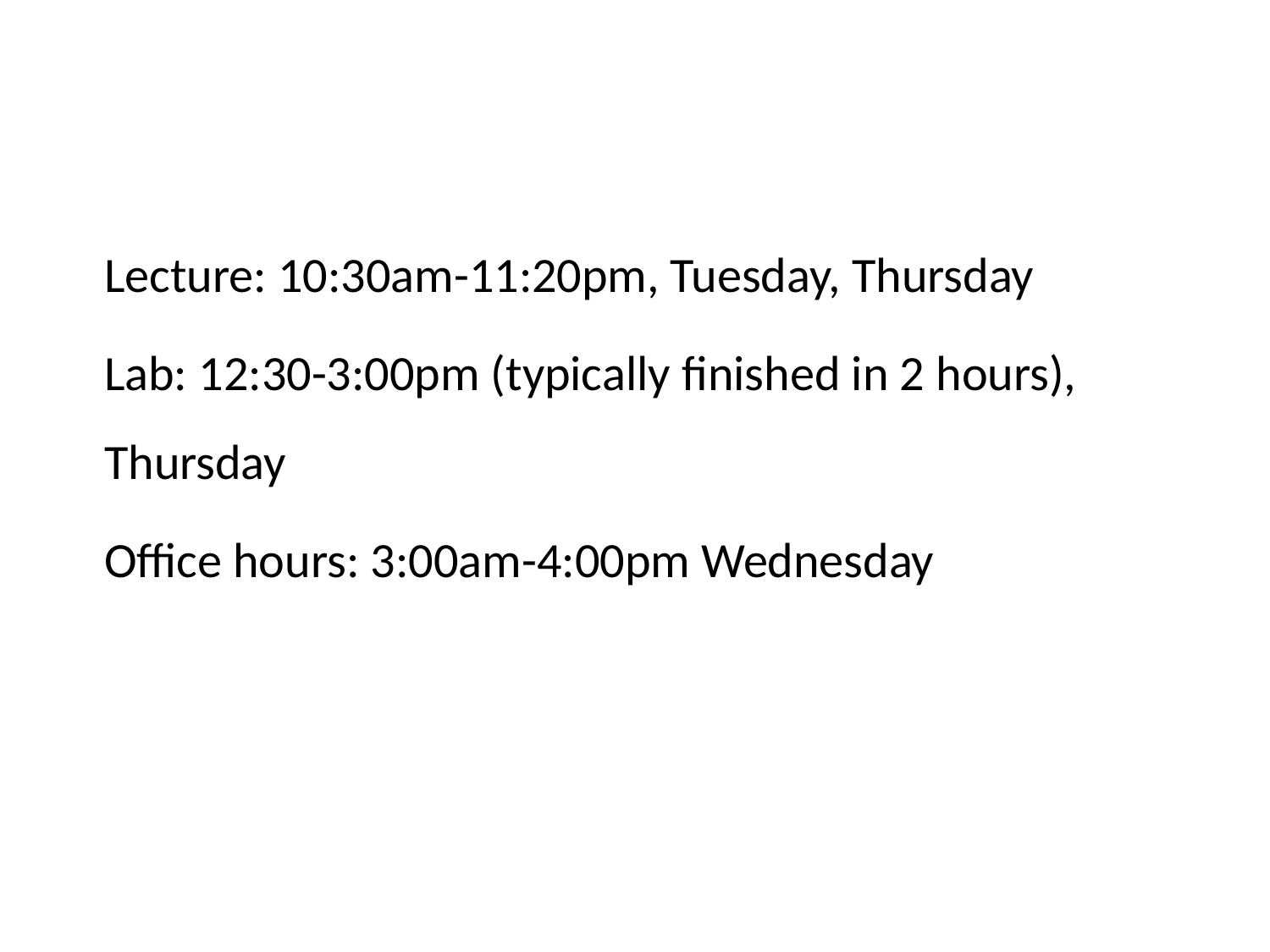

Lecture: 10:30am-11:20pm, Tuesday, Thursday
Lab: 12:30-3:00pm (typically finished in 2 hours), Thursday
Office hours: 3:00am-4:00pm Wednesday